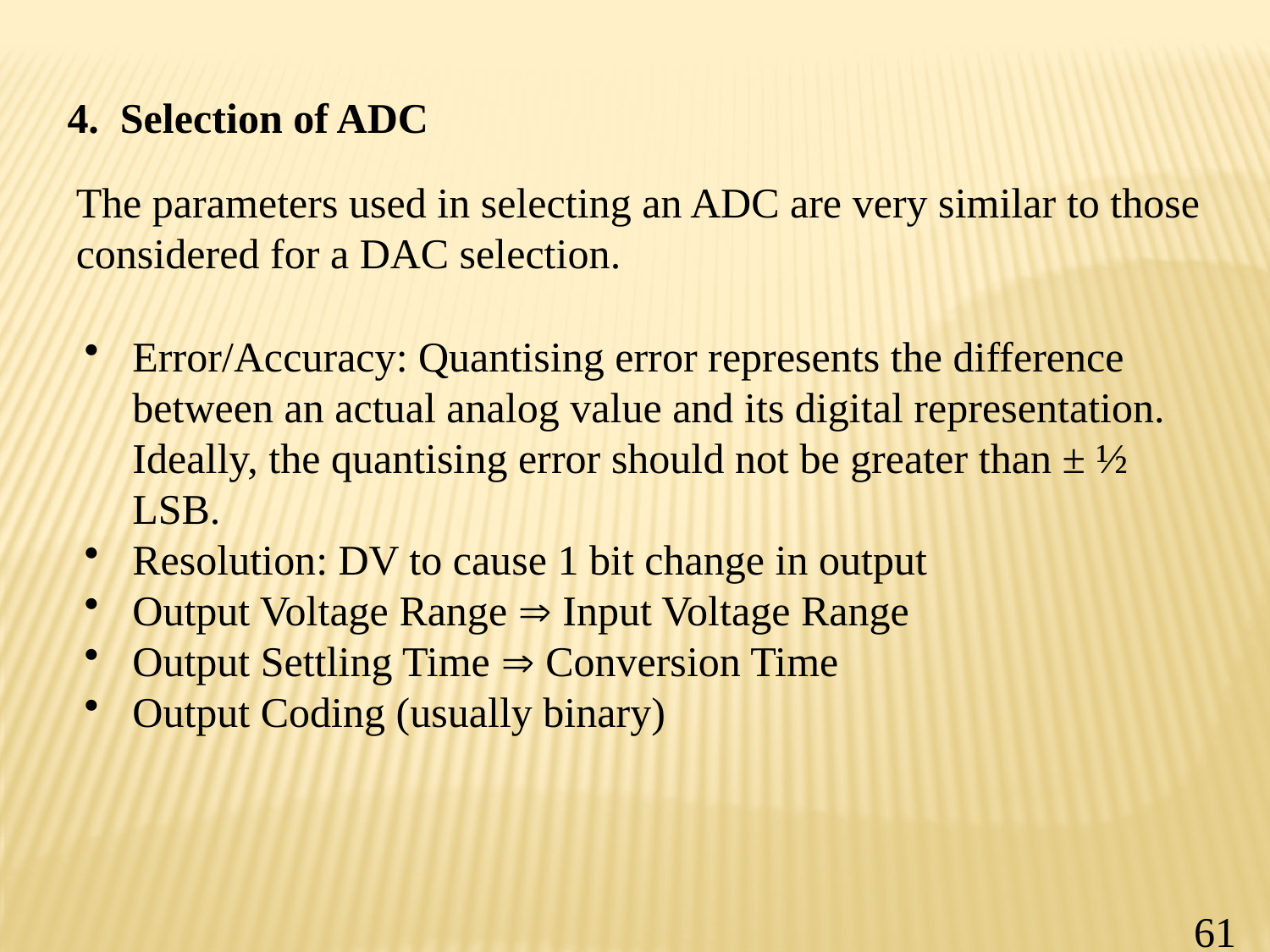

4.  Selection of ADC
The parameters used in selecting an ADC are very similar to those considered for a DAC selection.
Error/Accuracy: Quantising error represents the difference between an actual analog value and its digital representation. Ideally, the quantising error should not be greater than ± ½ LSB.
Resolution: DV to cause 1 bit change in output
Output Voltage Range ⇒ Input Voltage Range
Output Settling Time ⇒ Conversion Time
Output Coding (usually binary)
61